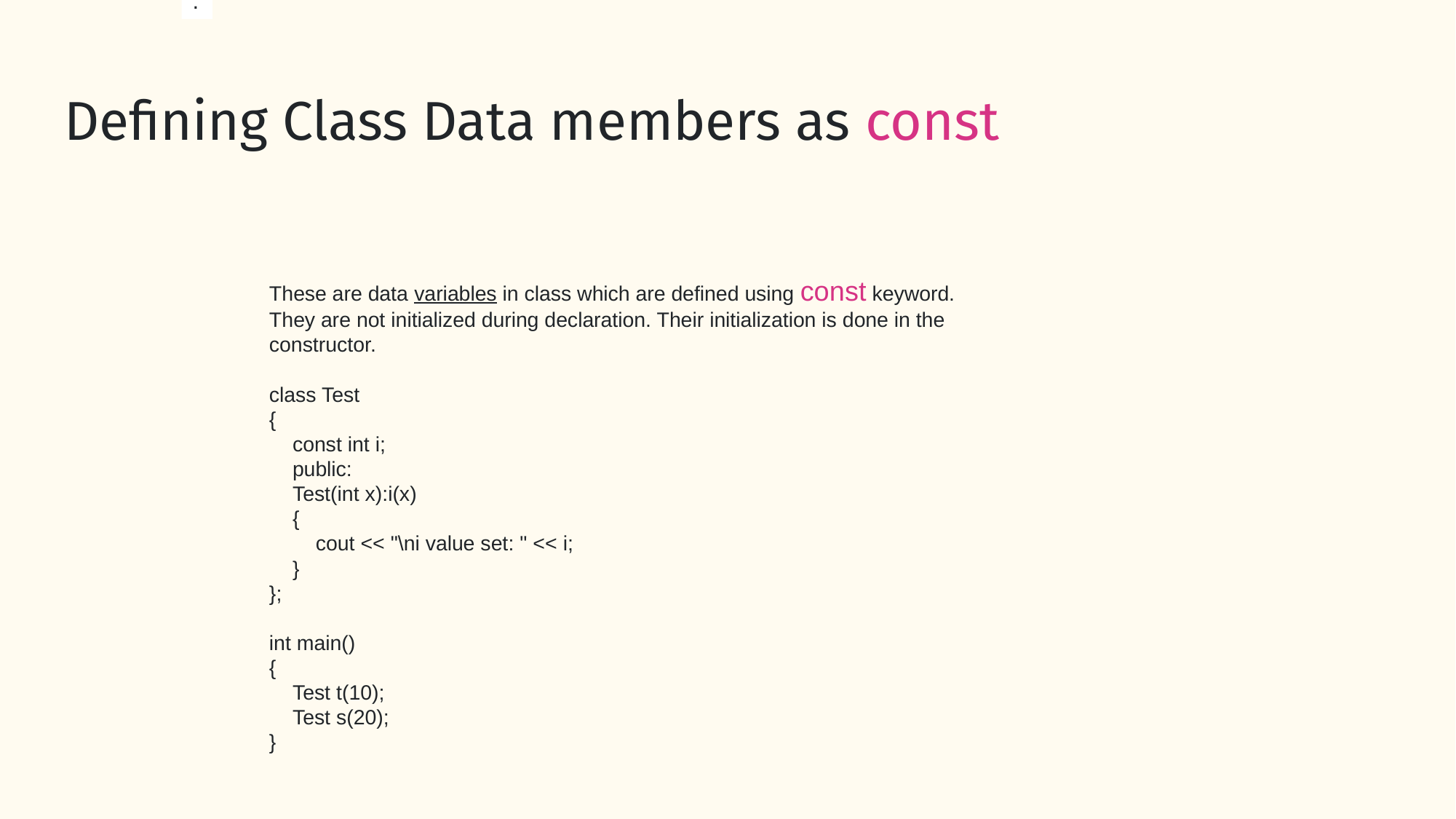

.
# Defining Class Data members as const

These are data variables in class which are defined using const keyword. They are not initialized during declaration. Their initialization is done in the constructor.

class Test
{
    const int i;
    public:
    Test(int x):i(x)
    {
        cout << "\ni value set: " << i;
    }
};

int main()
{
    Test t(10);
    Test s(20);
}